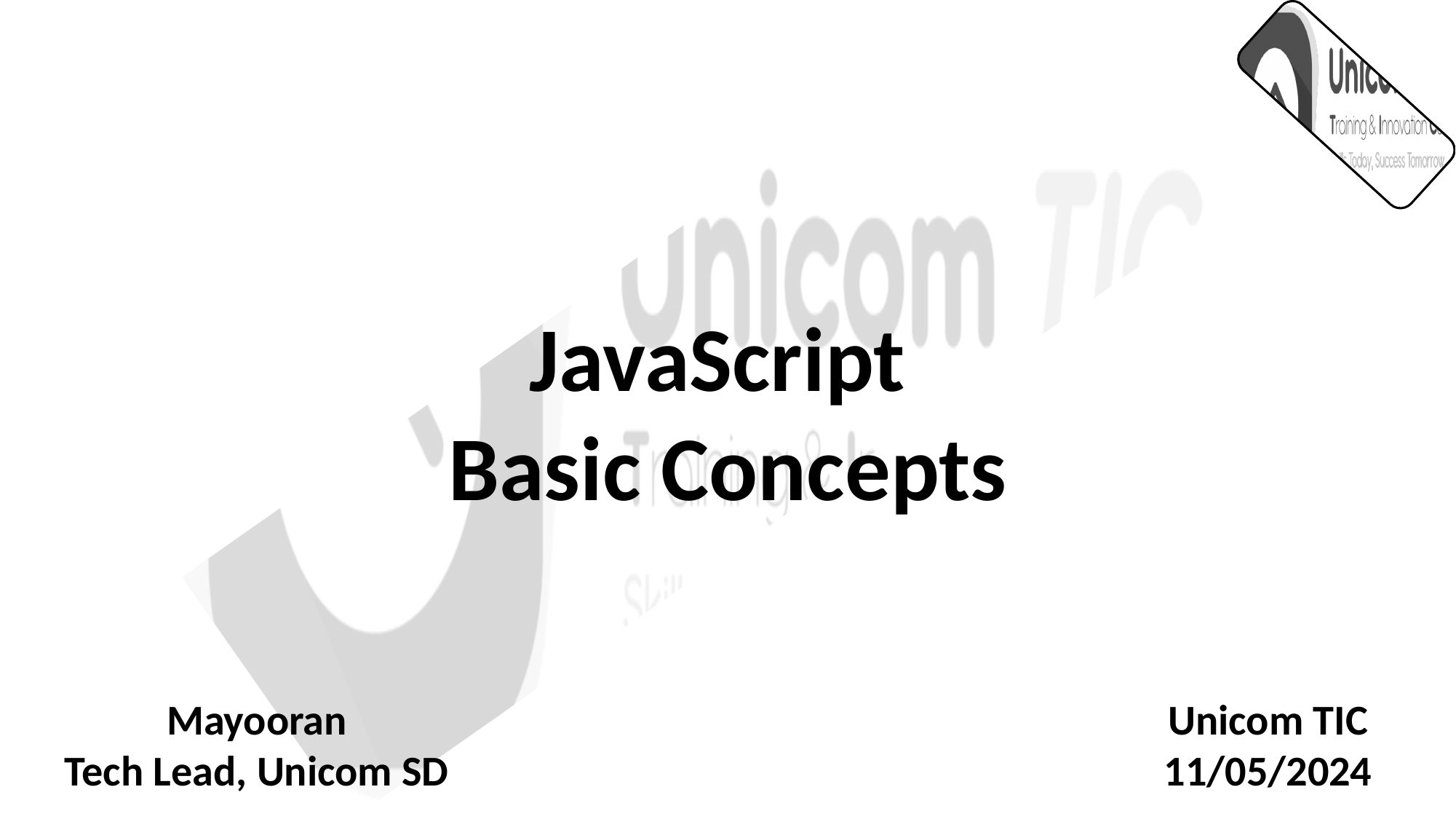

JavaScript
Basic Concepts
Mayooran
Tech Lead, Unicom SD
Unicom TIC
11/05/2024